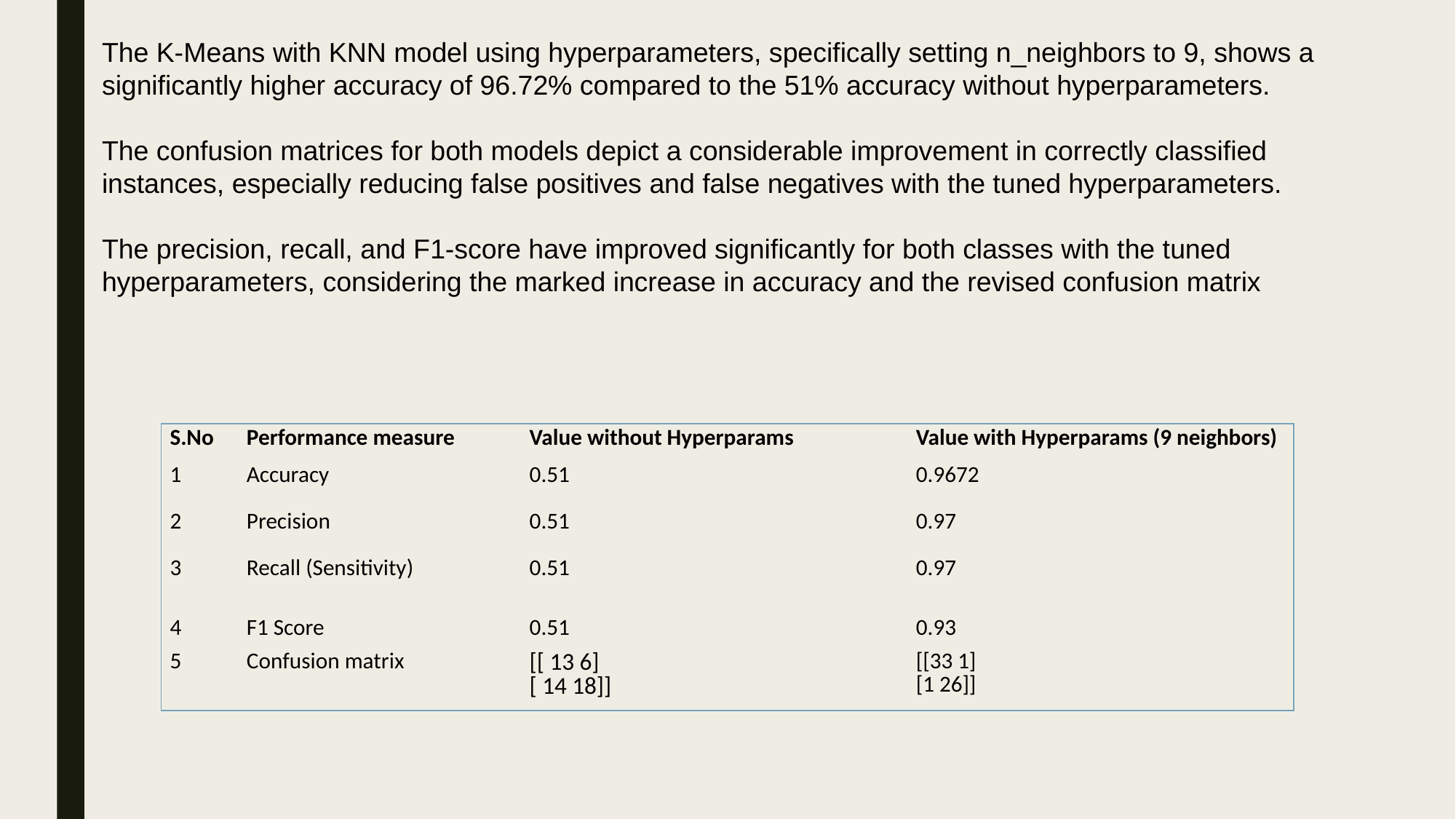

The K-Means with KNN model using hyperparameters, specifically setting n_neighbors to 9, shows a significantly higher accuracy of 96.72% compared to the 51% accuracy without hyperparameters.

The confusion matrices for both models depict a considerable improvement in correctly classified instances, especially reducing false positives and false negatives with the tuned hyperparameters.

The precision, recall, and F1-score have improved significantly for both classes with the tuned hyperparameters, considering the marked increase in accuracy and the revised confusion matrix
| S.No​ | Performance measure​ | Value​ without Hyperparams | Value with Hyperparams (9 neighbors) |
| --- | --- | --- | --- |
| 1​ | Accuracy​ | 0.51 | 0.9672 |
| 2​ | Precision​ | 0.51 | 0.97 |
| 3​ | Recall (Sensitivity)​ | 0.51 | 0.97 |
| 4 | F1 Score​ | 0.51 | 0.93 |
| 5 | Confusion matrix​ | ​[[ 13 6] [ 14 18]] | [[33 1] [1 26]] |